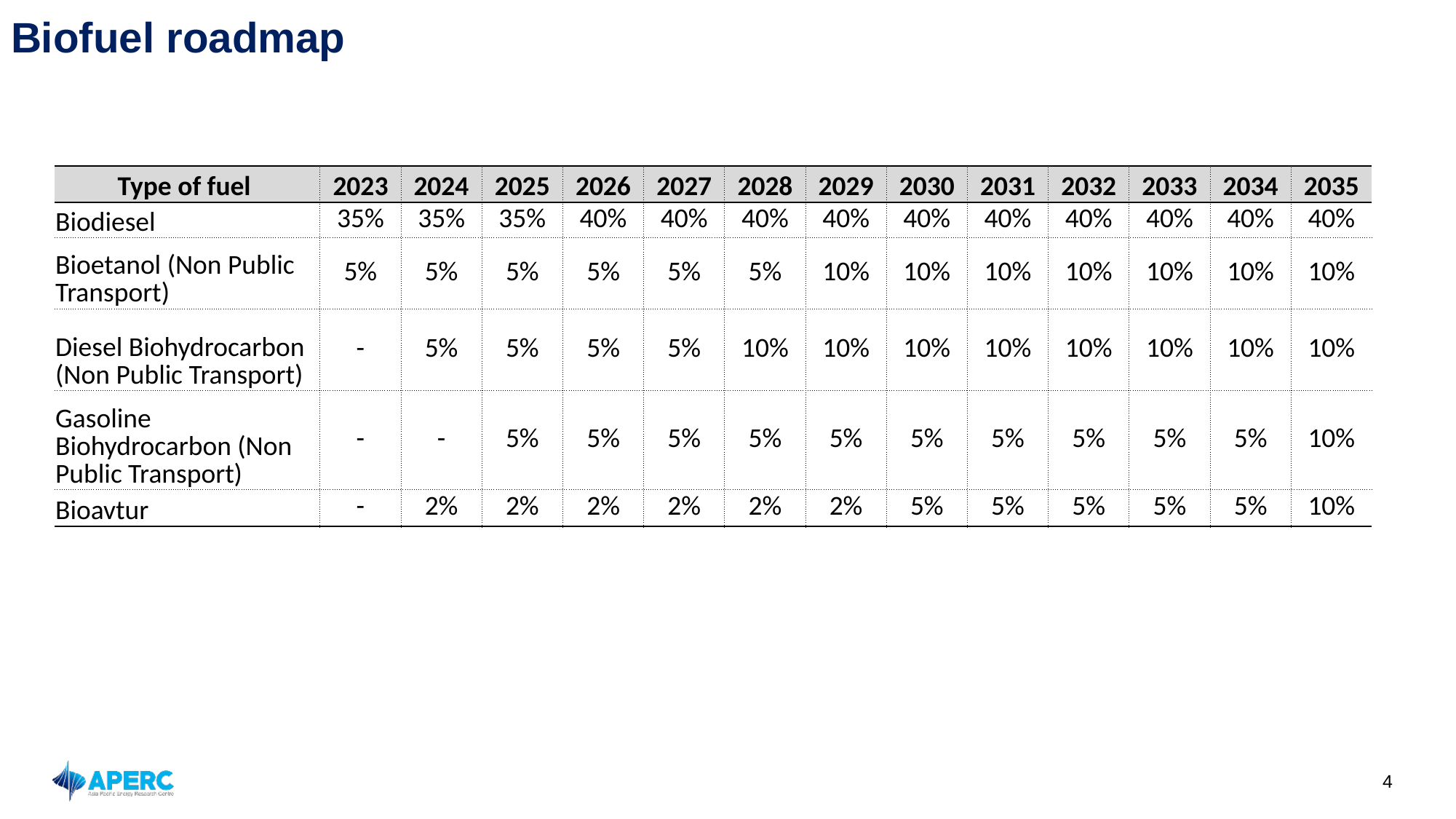

# Biofuel roadmap
| Type of fuel | 2023 | 2024 | 2025 | 2026 | 2027 | 2028 | 2029 | 2030 | 2031 | 2032 | 2033 | 2034 | 2035 |
| --- | --- | --- | --- | --- | --- | --- | --- | --- | --- | --- | --- | --- | --- |
| Biodiesel | 35% | 35% | 35% | 40% | 40% | 40% | 40% | 40% | 40% | 40% | 40% | 40% | 40% |
| Bioetanol (Non Public Transport) | 5% | 5% | 5% | 5% | 5% | 5% | 10% | 10% | 10% | 10% | 10% | 10% | 10% |
| Diesel Biohydrocarbon (Non Public Transport) | - | 5% | 5% | 5% | 5% | 10% | 10% | 10% | 10% | 10% | 10% | 10% | 10% |
| Gasoline Biohydrocarbon (Non Public Transport) | - | - | 5% | 5% | 5% | 5% | 5% | 5% | 5% | 5% | 5% | 5% | 10% |
| Bioavtur | - | 2% | 2% | 2% | 2% | 2% | 2% | 5% | 5% | 5% | 5% | 5% | 10% |
4